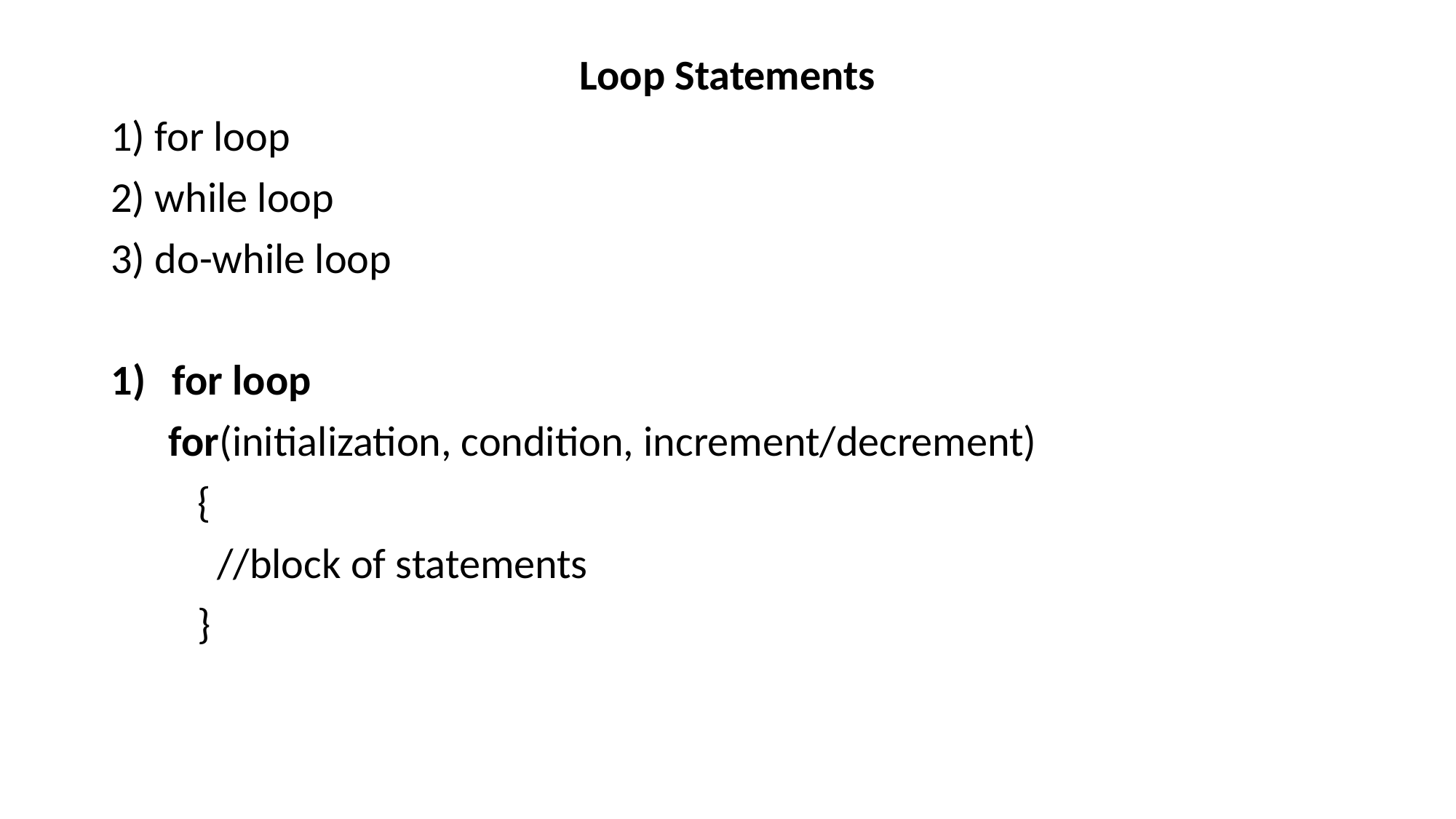

Loop Statements
1) for loop
2) while loop
3) do-while loop

for loop
      for(initialization, condition, increment/decrement)
         {
           //block of statements
         }